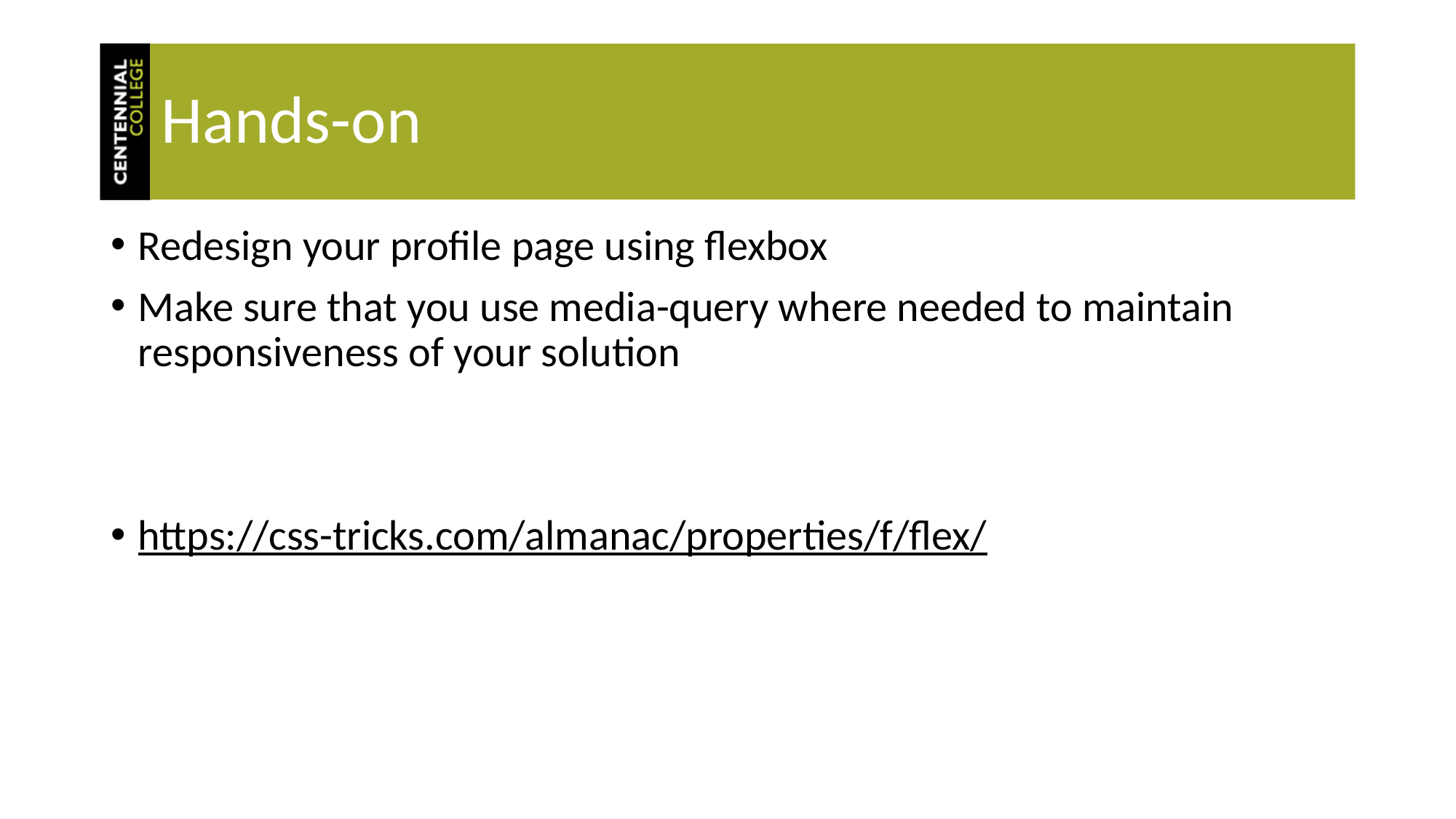

# Hands-on
Redesign your profile page using flexbox
Make sure that you use media-query where needed to maintain responsiveness of your solution

https://css-tricks.com/almanac/properties/f/flex/